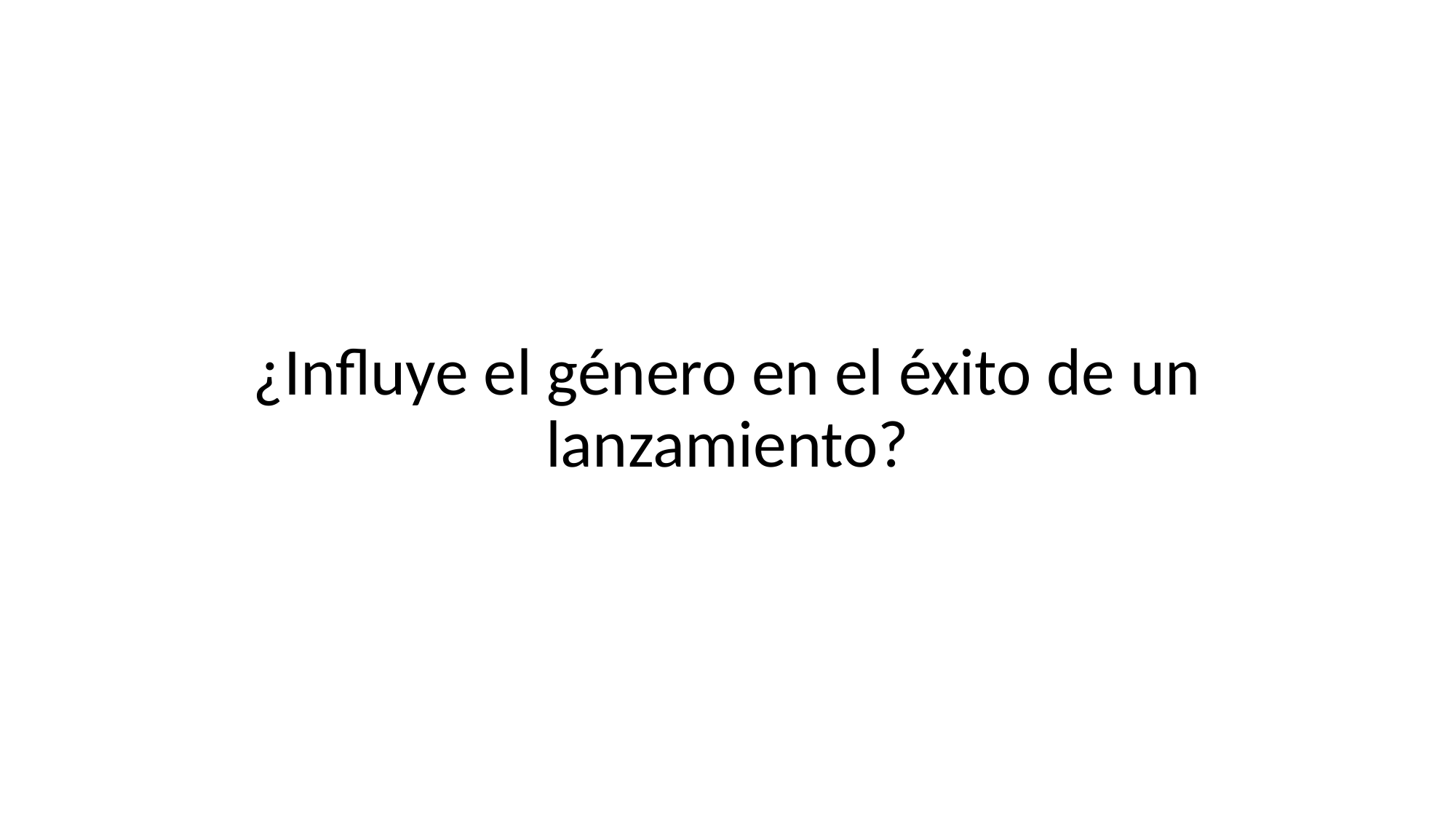

# ¿Influye el género en el éxito de un lanzamiento?